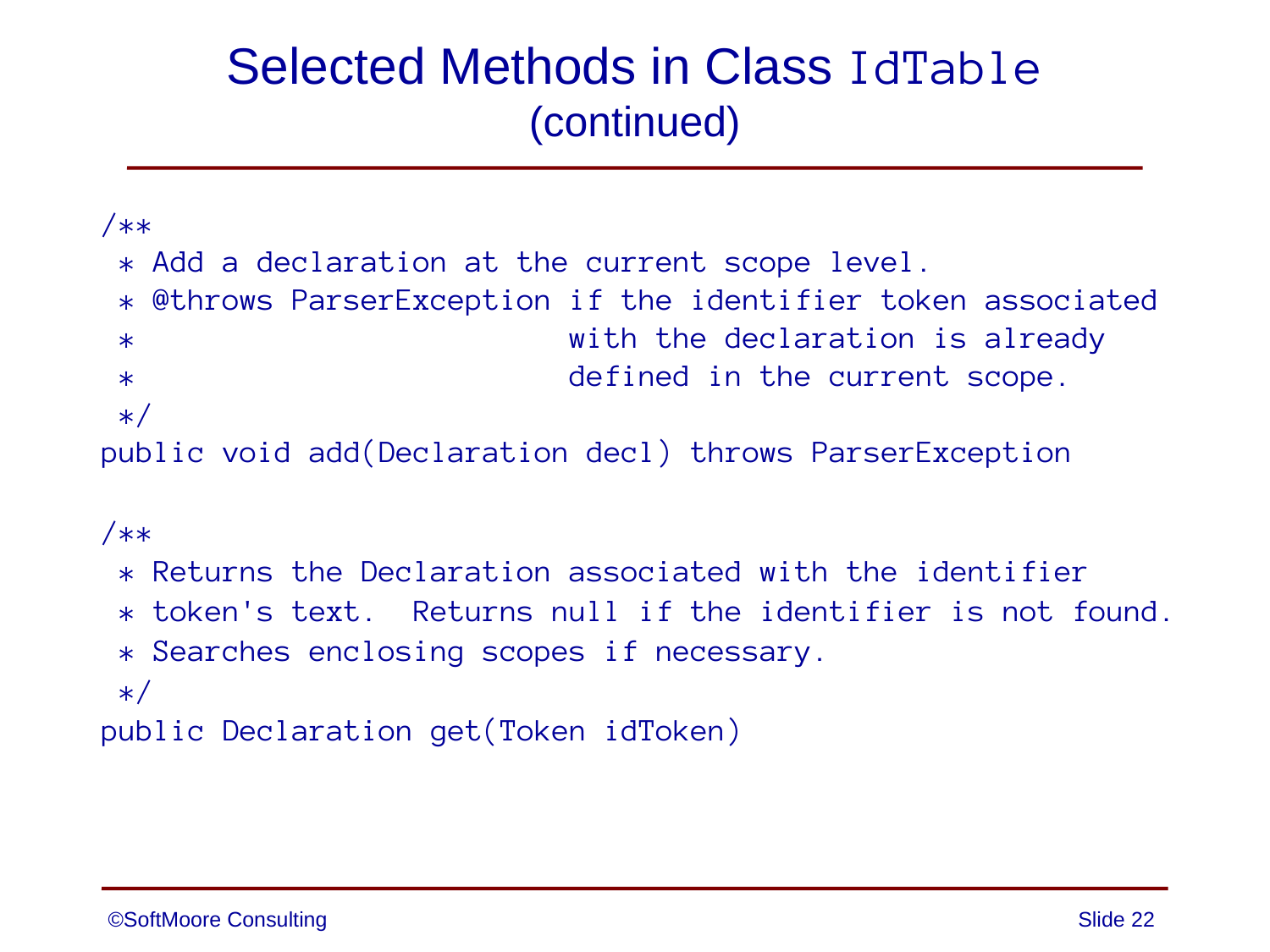

# Selected Methods in Class IdTable (continued)
/**
 * Add a declaration at the current scope level.
 * @throws ParserException if the identifier token associated
 *                         with the declaration is already
 *                         defined in the current scope.
 */
public void add(Declaration decl) throws ParserException

/**
 * Returns the Declaration associated with the identifier
 * token's text.  Returns null if the identifier is not found.
 * Searches enclosing scopes if necessary.
 */
public Declaration get(Token idToken)

©SoftMoore Consulting
Slide 22